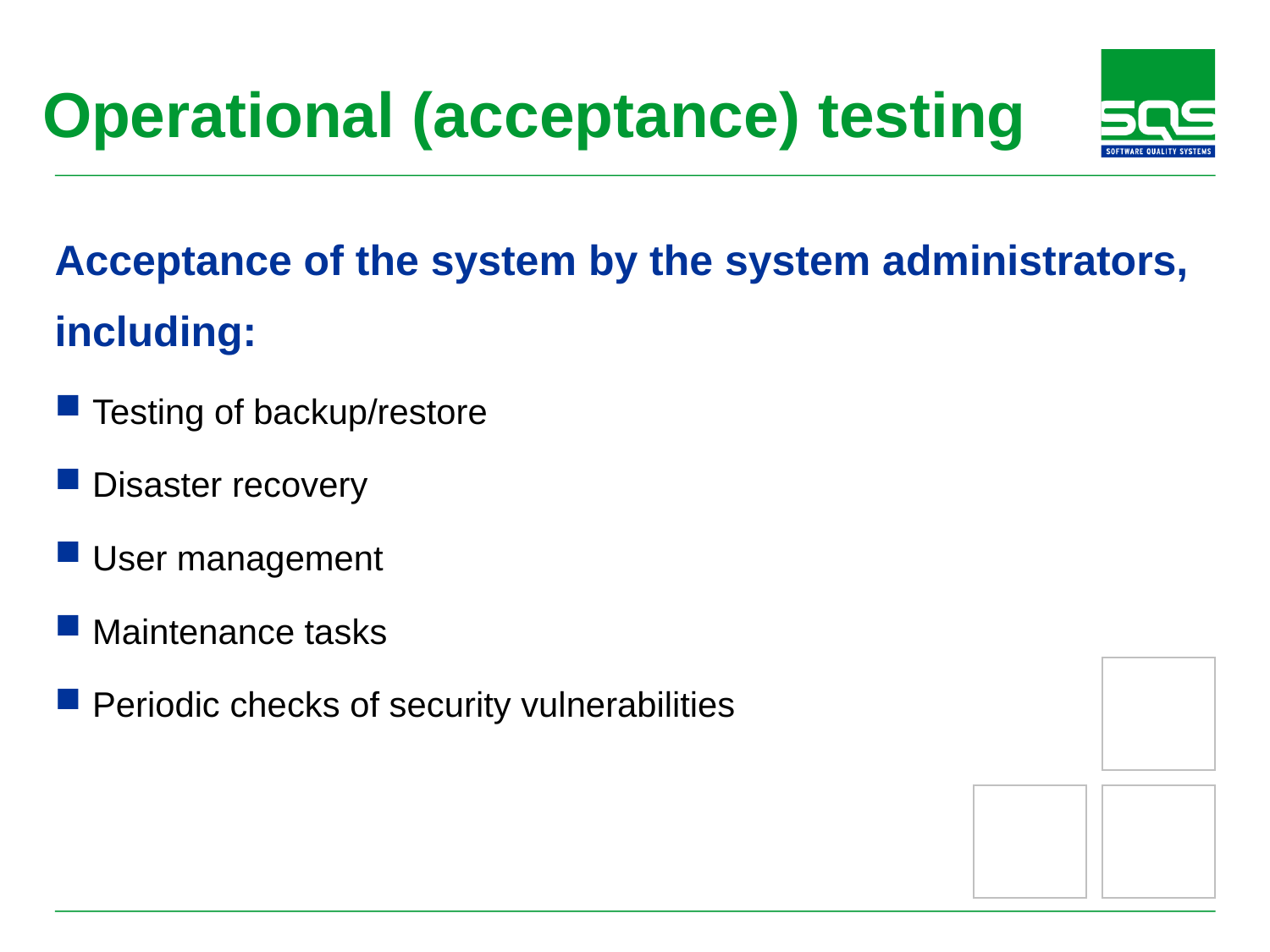

# Operational (acceptance) testing
Acceptance of the system by the system administrators, including:
Testing of backup/restore
Disaster recovery
User management
Maintenance tasks
Periodic checks of security vulnerabilities